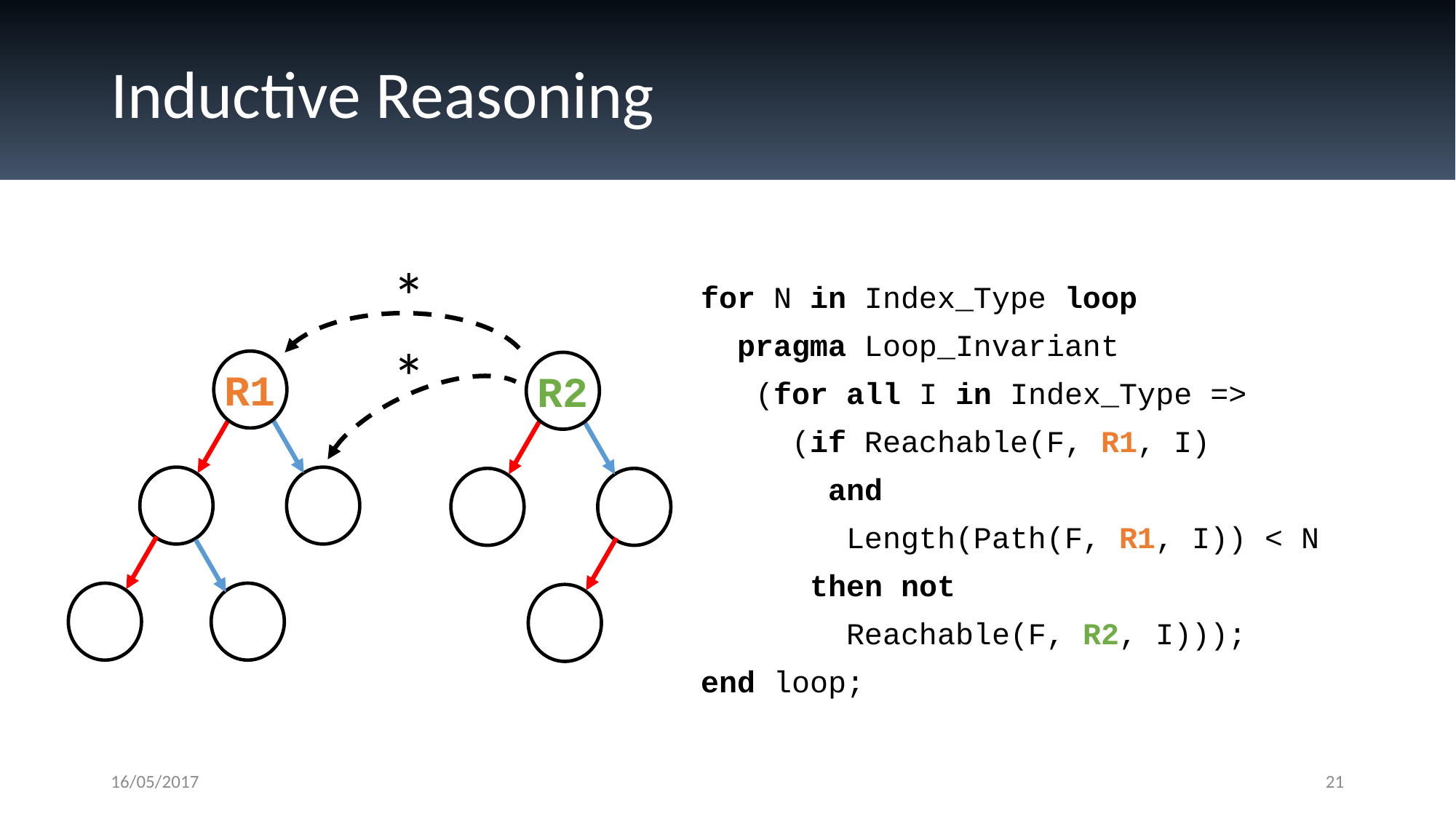

# Inductive Reasoning
*

for N in Index_Type loop
  pragma Loop_Invariant
   (for all I in Index_Type =>
     (if Reachable(F, R1, I)
       and
        Length(Path(F, R1, I)) < N
      then not
        Reachable(F, R2, I)));
end loop;
*

R1

R2

16/05/2017
21